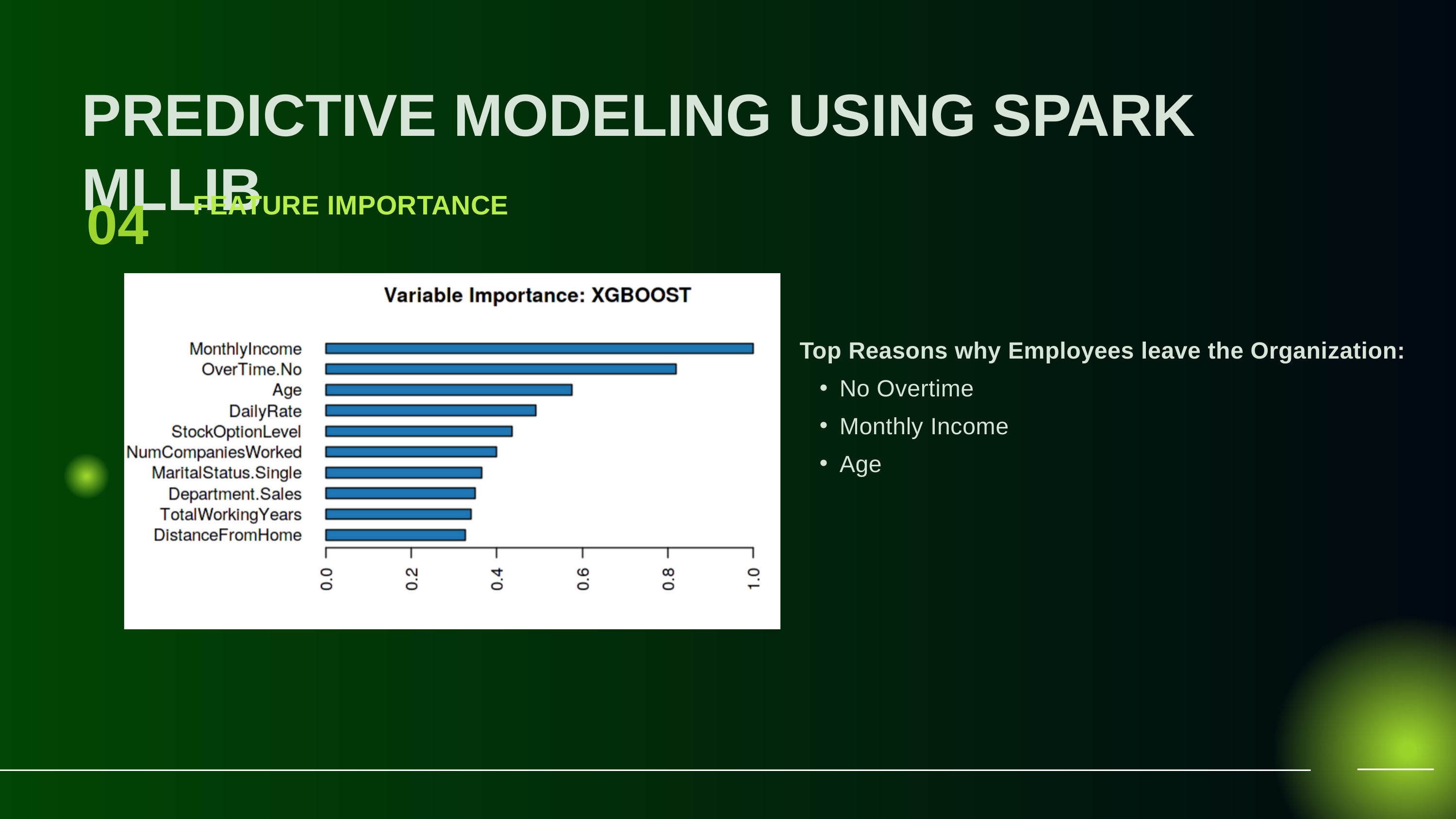

PREDICTIVE MODELING USING SPARK MLLIB
04
FEATURE IMPORTANCE

Top Reasons why Employees leave the Organization:
No Overtime
Monthly Income
Age